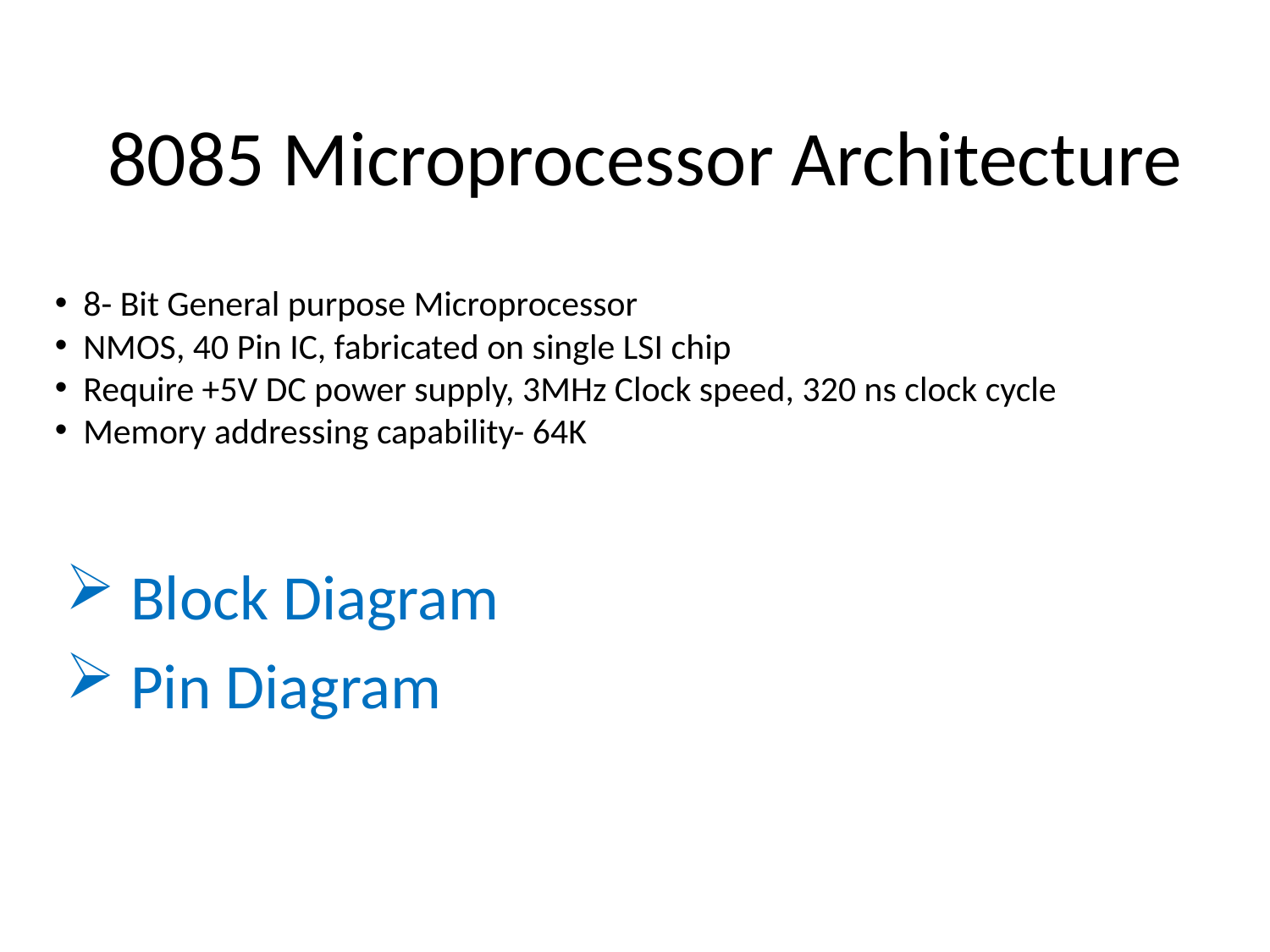

# 8085 Microprocessor Architecture
  8- Bit General purpose Microprocessor
  NMOS, 40 Pin IC, fabricated on single LSI chip
  Require +5V DC power supply, 3MHz Clock speed, 320 ns clock cycle
  Memory addressing capability- 64K

 Block Diagram
 Pin Diagram